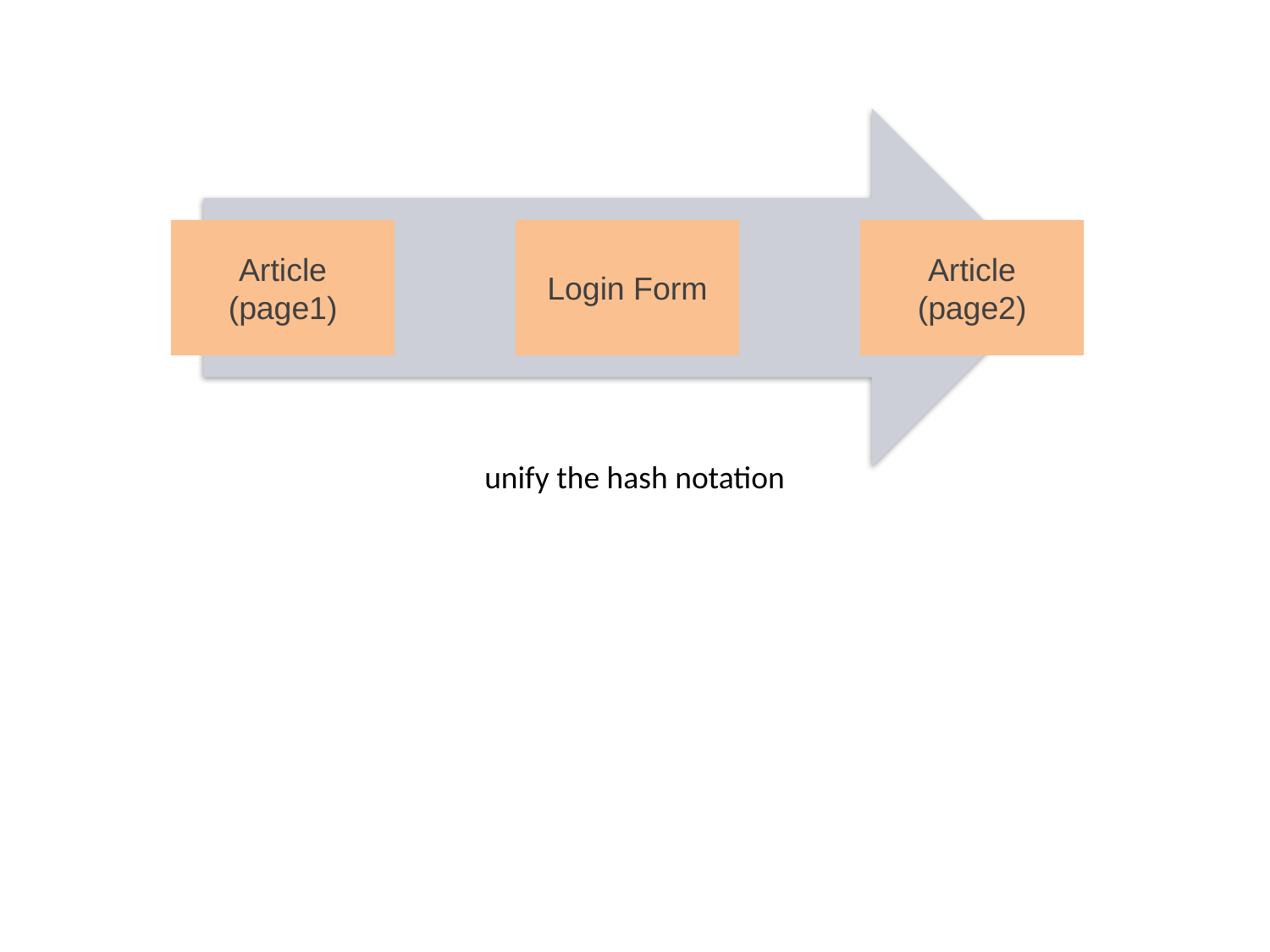

Login Form
Article
(page1)
Article
(page2)
unify the hash notation